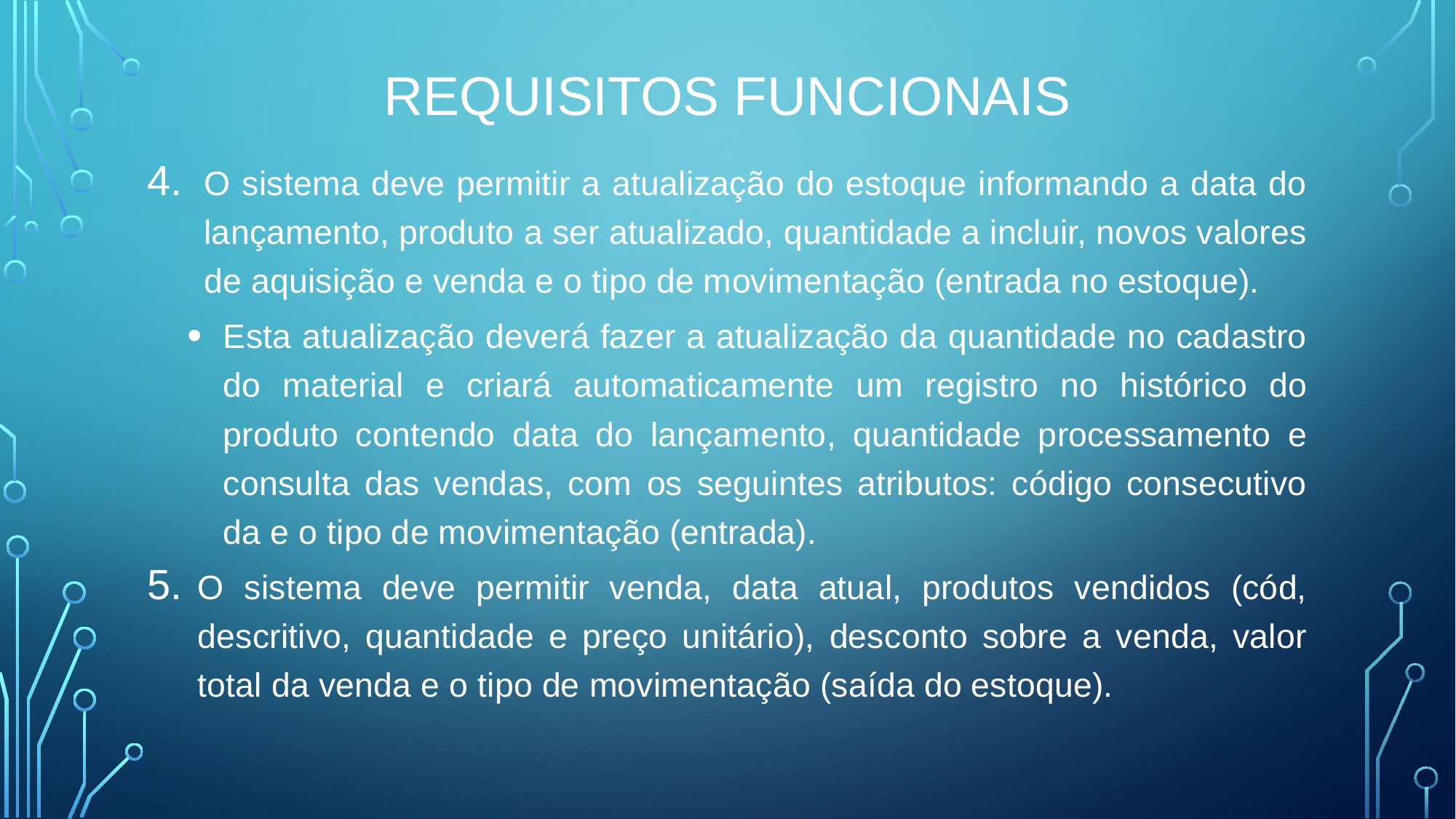

# REQUISITOS FUNCIONAIS
O sistema deve permitir a atualização do estoque informando a data do lançamento, produto a ser atualizado, quantidade a incluir, novos valores de aquisição e venda e o tipo de movimentação (entrada no estoque).
Esta atualização deverá fazer a atualização da quantidade no cadastro do material e criará automaticamente um registro no histórico do produto contendo data do lançamento, quantidade processamento e consulta das vendas, com os seguintes atributos: código consecutivo da e o tipo de movimentação (entrada).
O sistema deve permitir venda, data atual, produtos vendidos (cód, descritivo, quantidade e preço unitário), desconto sobre a venda, valor total da venda e o tipo de movimentação (saída do estoque).